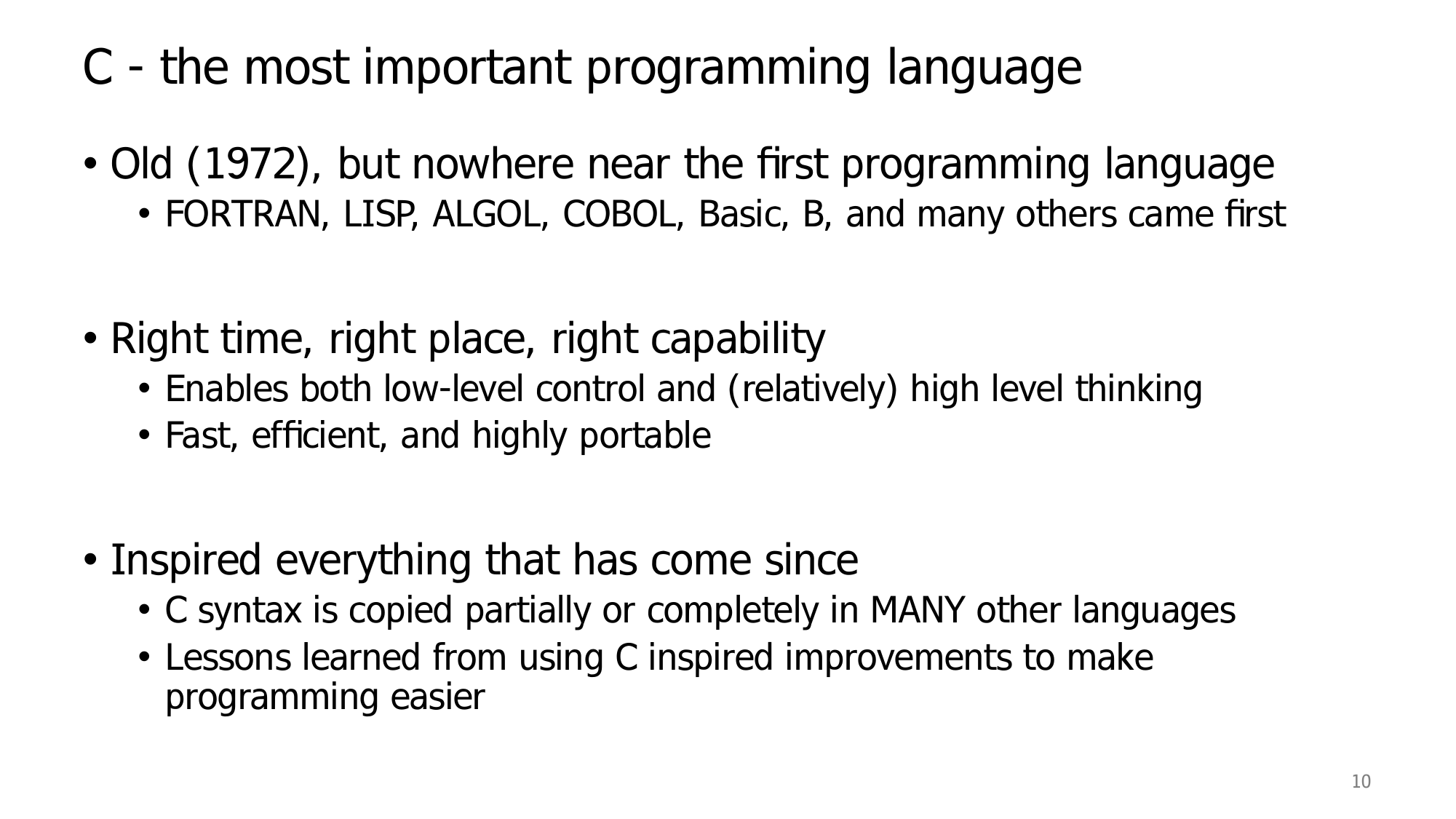

# C - the most important programming language
Old (1972), but nowhere near the first programming language
FORTRAN, LISP, ALGOL, COBOL, Basic, B, and many others came first

Right time, right place, right capability
Enables both low-level control and (relatively) high level thinking
Fast, efficient, and highly portable

Inspired everything that has come since
C syntax is copied partially or completely in MANY other languages
Lessons learned from using C inspired improvements to make programming easier
10